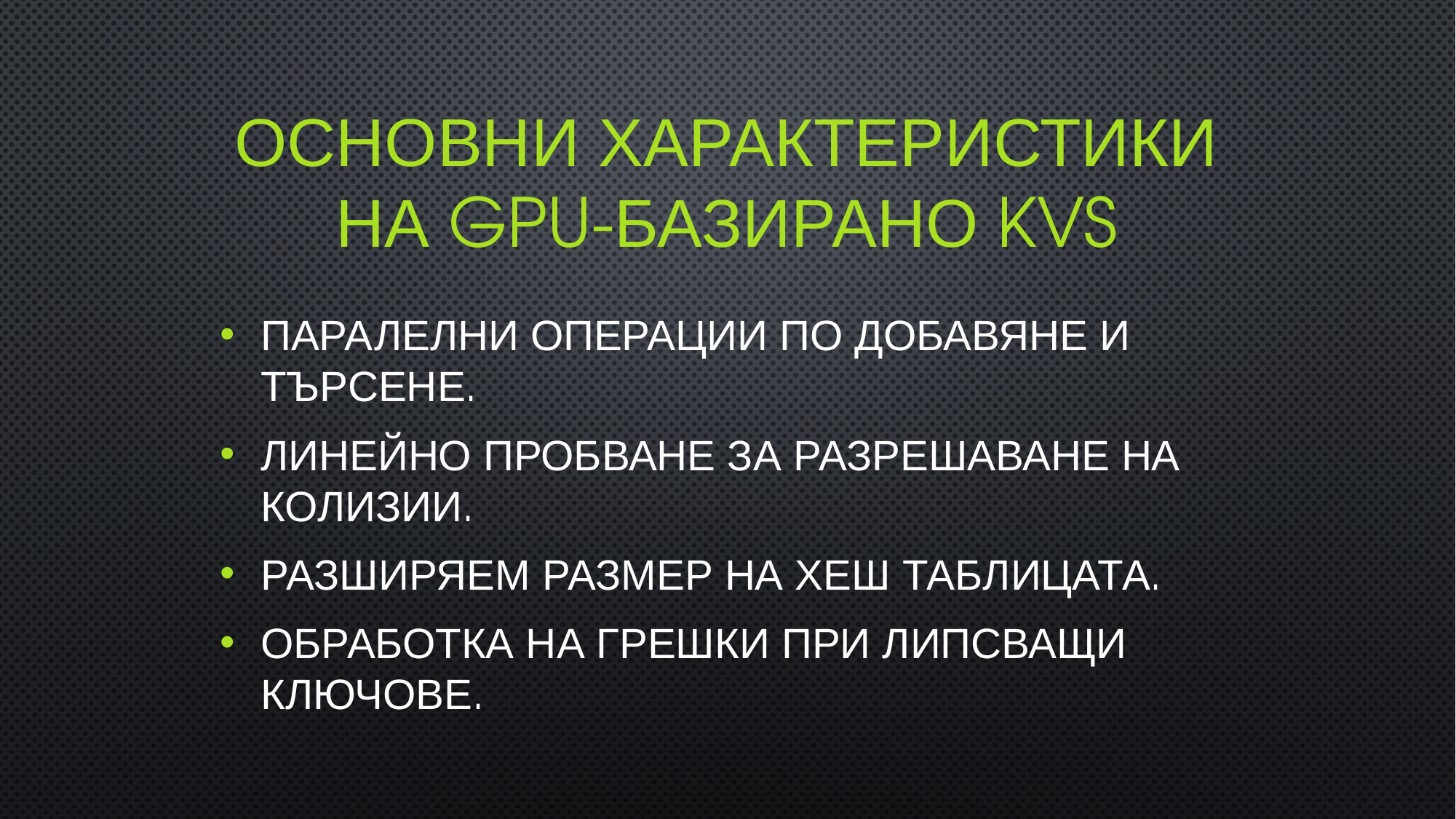

# Основни характеристики на GPU-Базирано KVS
Паралелни операции по добавяне и търсене.
Линейно пробване за разрешаване на колизии.
Разширяем размер на хеш таблицата.
Обработка на грешки при липсващи ключове.